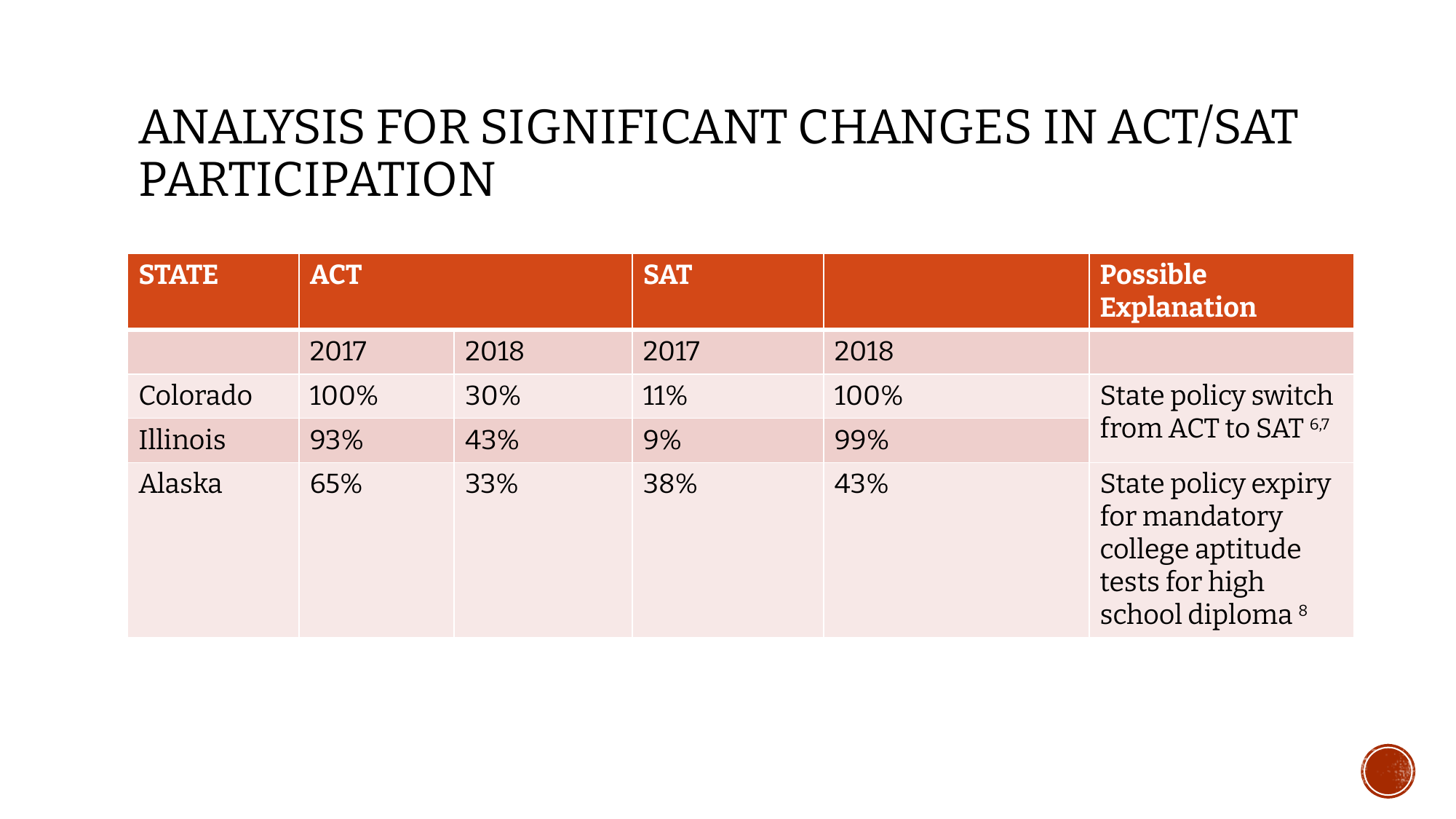

# ANALYSIS FOR SIGNIFICANT changes in ACT/SAT PARTICIPATION
| STATE | ACT |  | SAT |  | Possible Explanation |
| --- | --- | --- | --- | --- | --- |
|  | 2017 | 2018 | 2017 | 2018 |  |
| Colorado | 100% | 30% | 11% | 100% | State policy switch from ACT to SAT 6,7 |
| Illinois | 93% | 43% | 9% | 99% |  |
| Alaska | 65% | 33% | 38% | 43% | State policy expiry for mandatory college aptitude tests for high school diploma 8 |